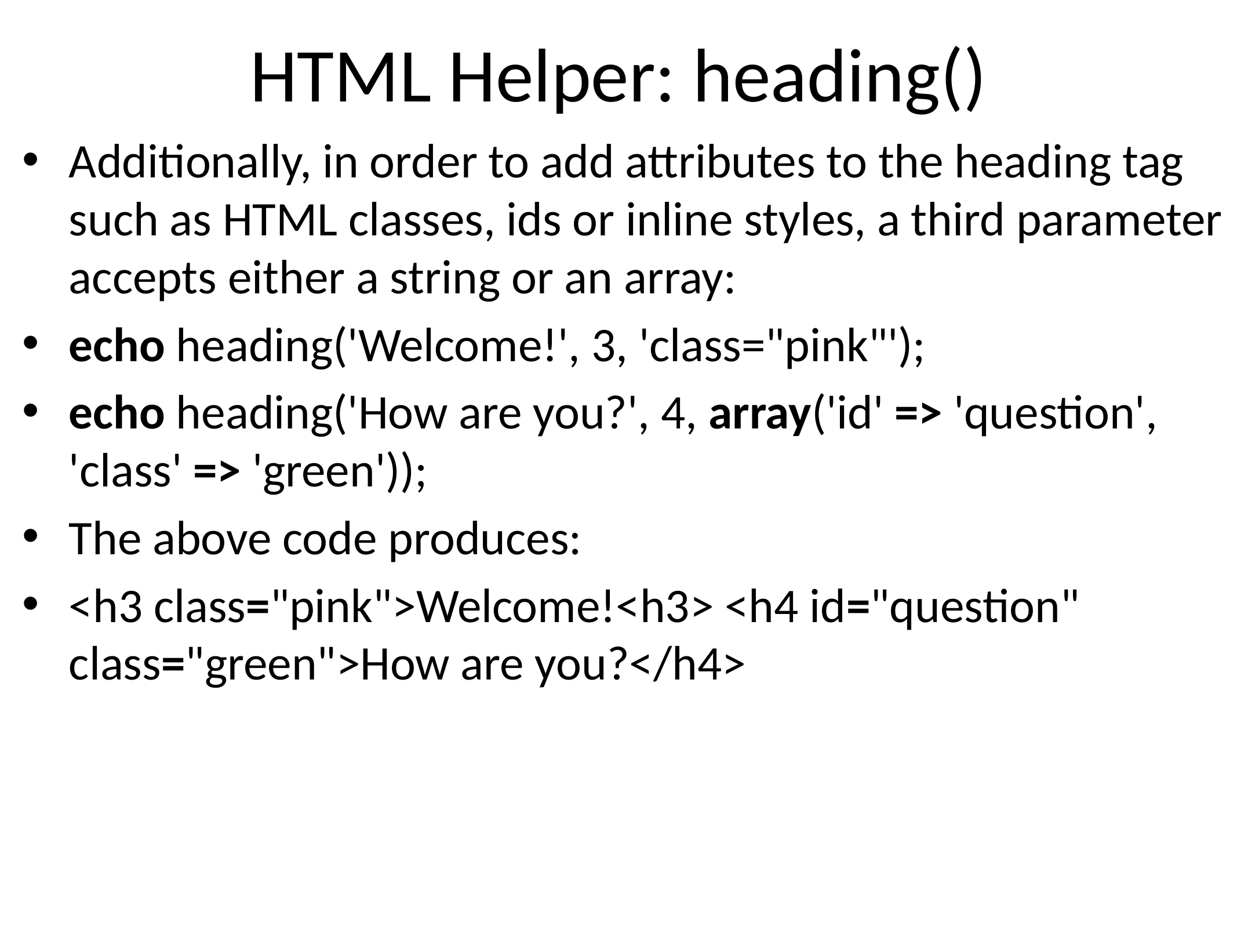

# HTML Helper: heading()
Additionally, in order to add attributes to the heading tag such as HTML classes, ids or inline styles, a third parameter accepts either a string or an array:
echo heading('Welcome!', 3, 'class="pink"');
echo heading('How are you?', 4, array('id' => 'question', 'class' => 'green'));
The above code produces:
<h3 class="pink">Welcome!<h3> <h4 id="question" class="green">How are you?</h4>